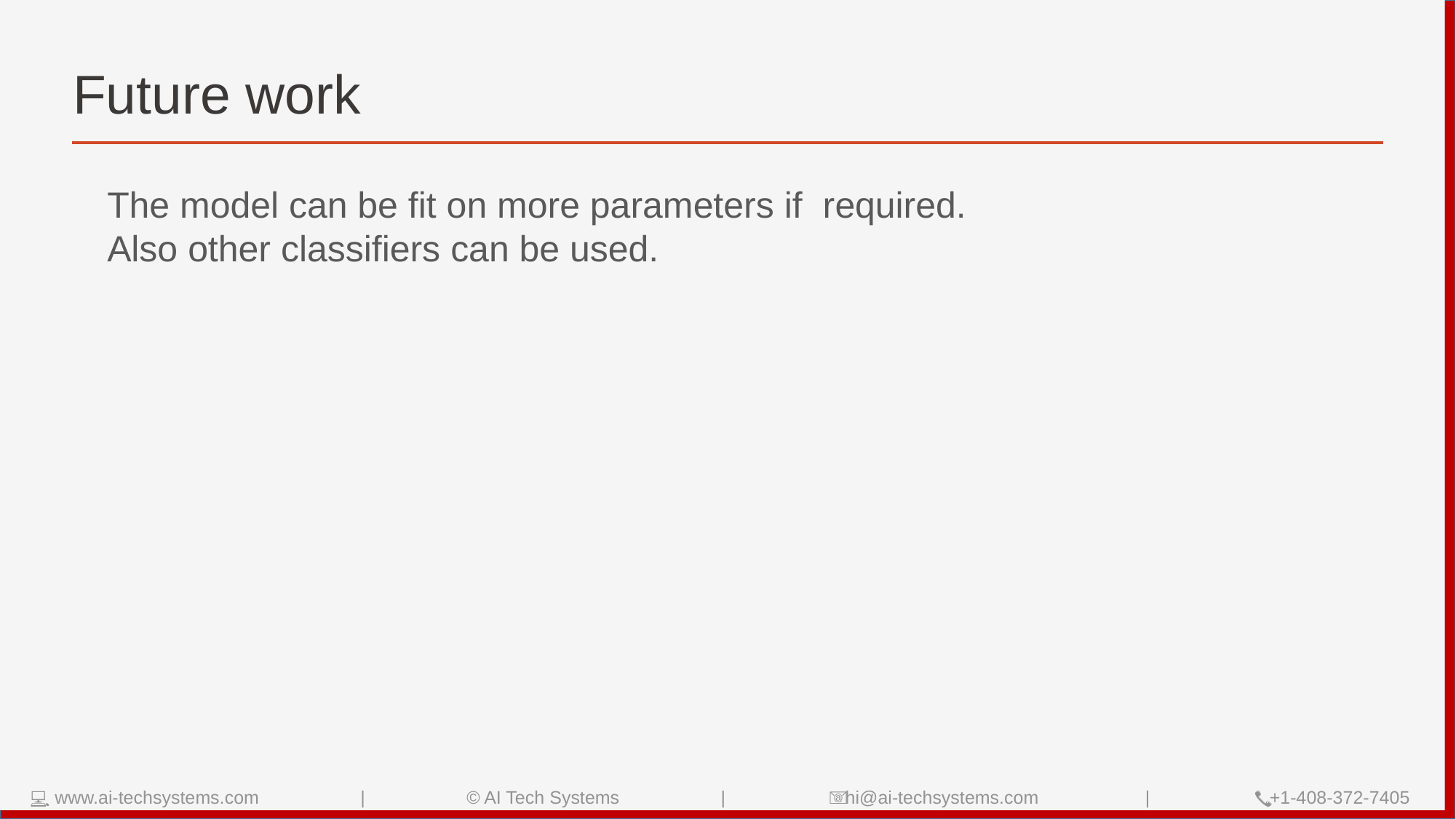

# Future work
 The model can be fit on more parameters if  required.
 Also other classifiers can be used.
💻 www.ai-techsystems.com                    |                    © AI Tech Systems                    |                    📧hi@ai-techsystems.com                     |                    📞+1-408-372-7405